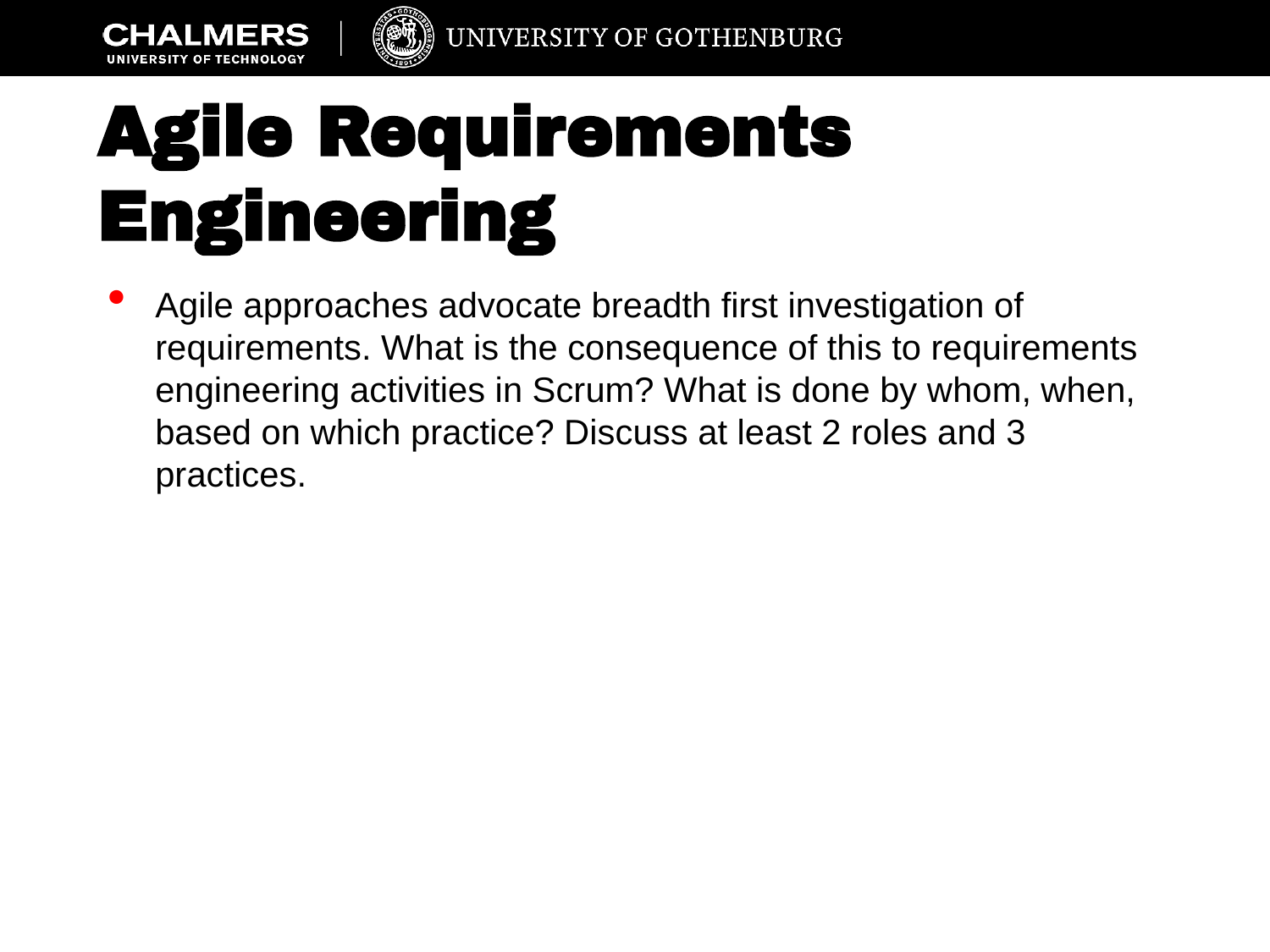

# Agile Requirements Engineering
Agile approaches advocate breadth first investigation of requirements. What is the consequence of this to requirements engineering activities in Scrum? What is done by whom, when, based on which practice? Discuss at least 2 roles and 3 practices.